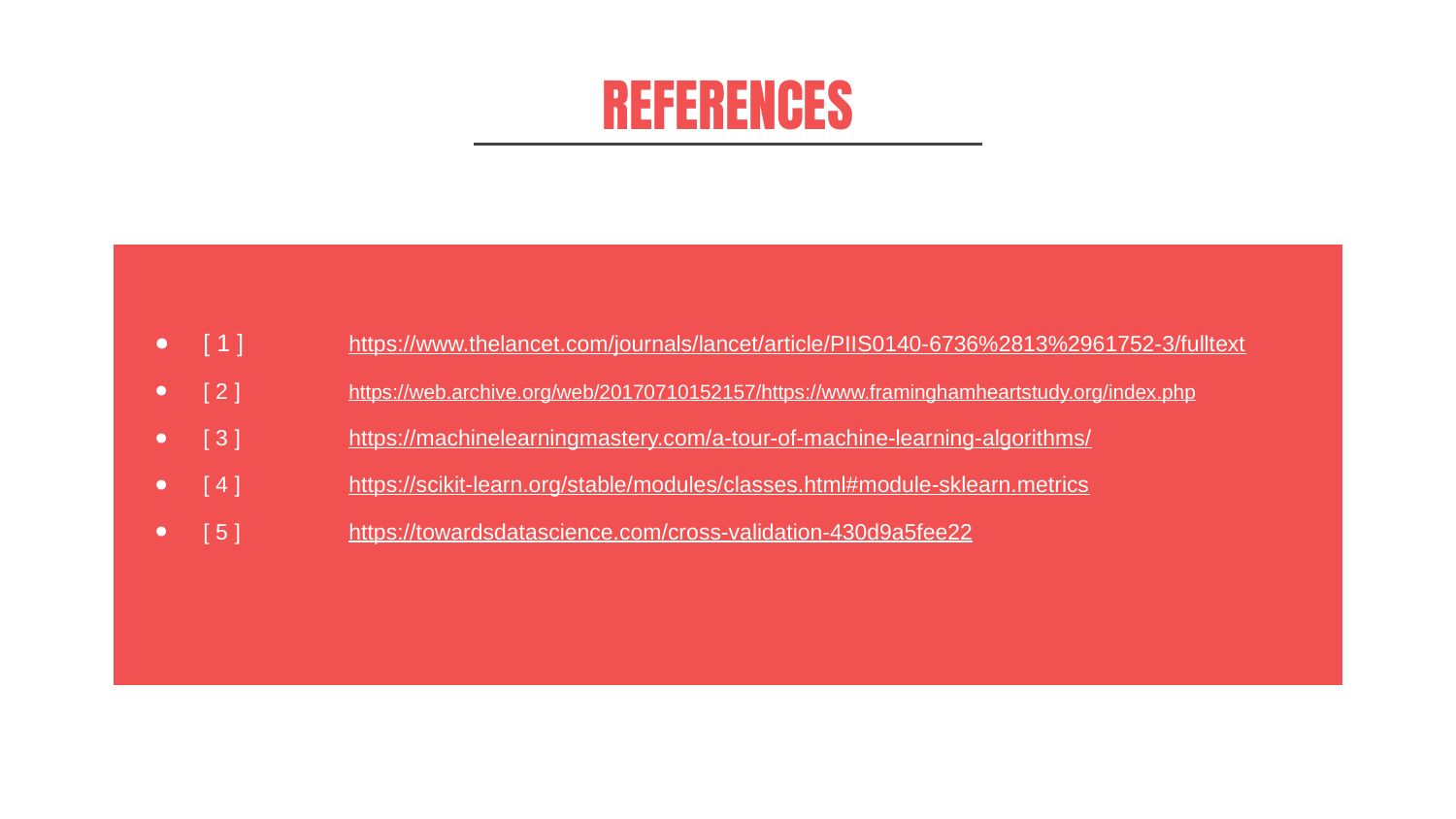

# REFERENCES
[ 1 ]	https://www.thelancet.com/journals/lancet/article/PIIS0140-6736%2813%2961752-3/fulltext
[ 2 ] 	https://web.archive.org/web/20170710152157/https://www.framinghamheartstudy.org/index.php
[ 3 ]	https://machinelearningmastery.com/a-tour-of-machine-learning-algorithms/
[ 4 ] 	https://scikit-learn.org/stable/modules/classes.html#module-sklearn.metrics
[ 5 ]	https://towardsdatascience.com/cross-validation-430d9a5fee22